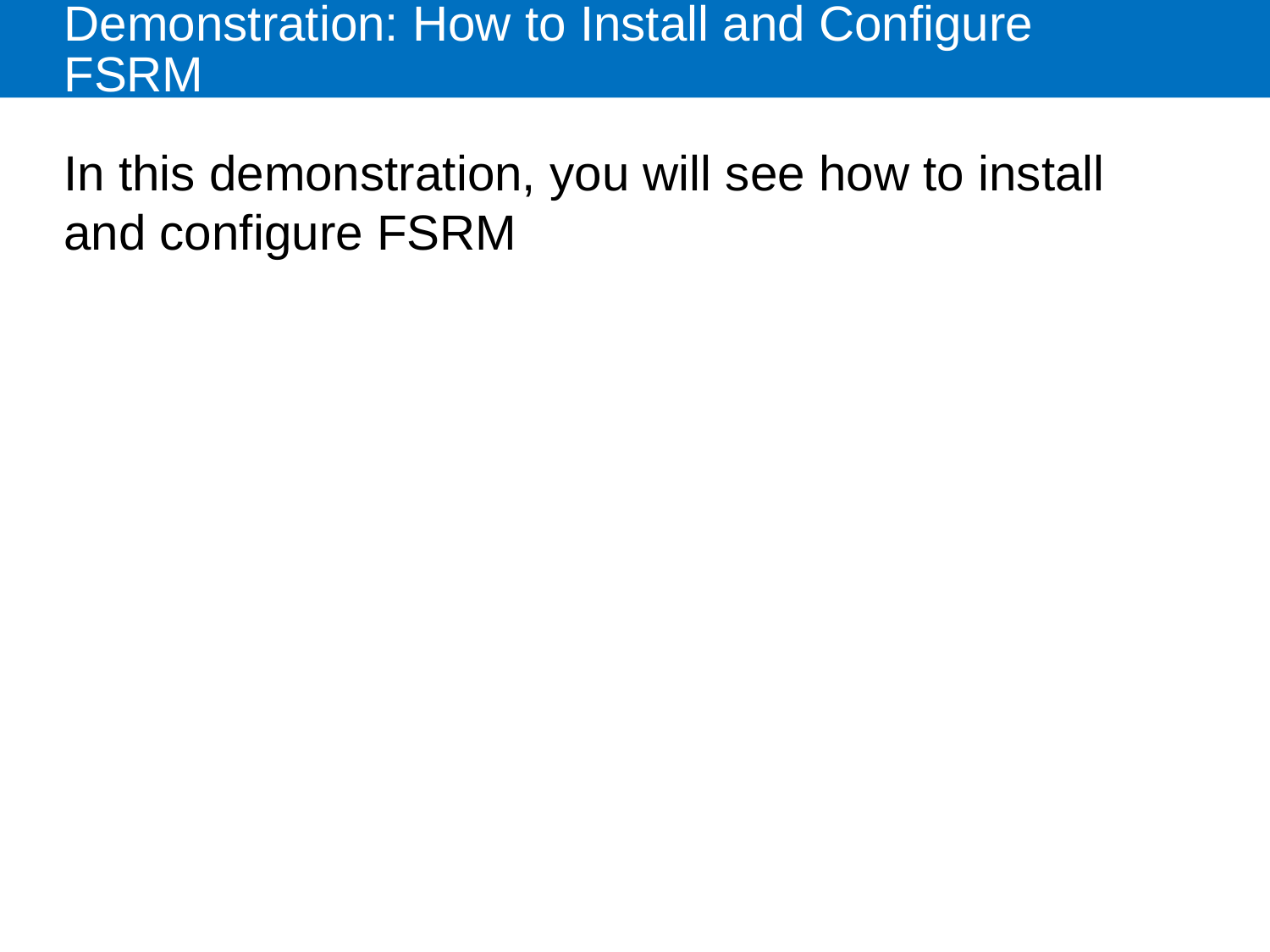

# Demonstration: How to Install and Configure FSRM
In this demonstration, you will see how to install and configure FSRM